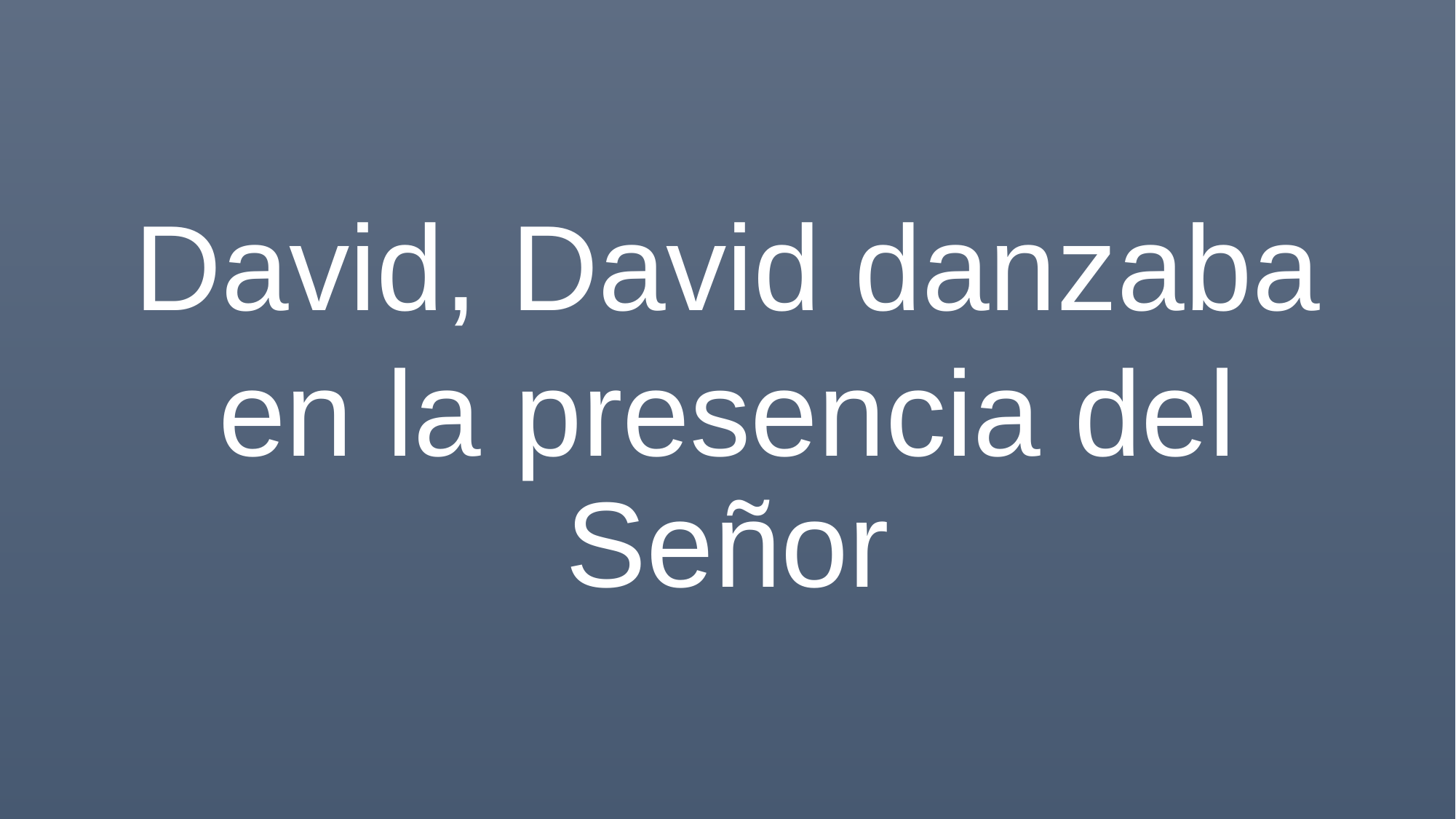

David, David danzaba
en la presencia del Señor